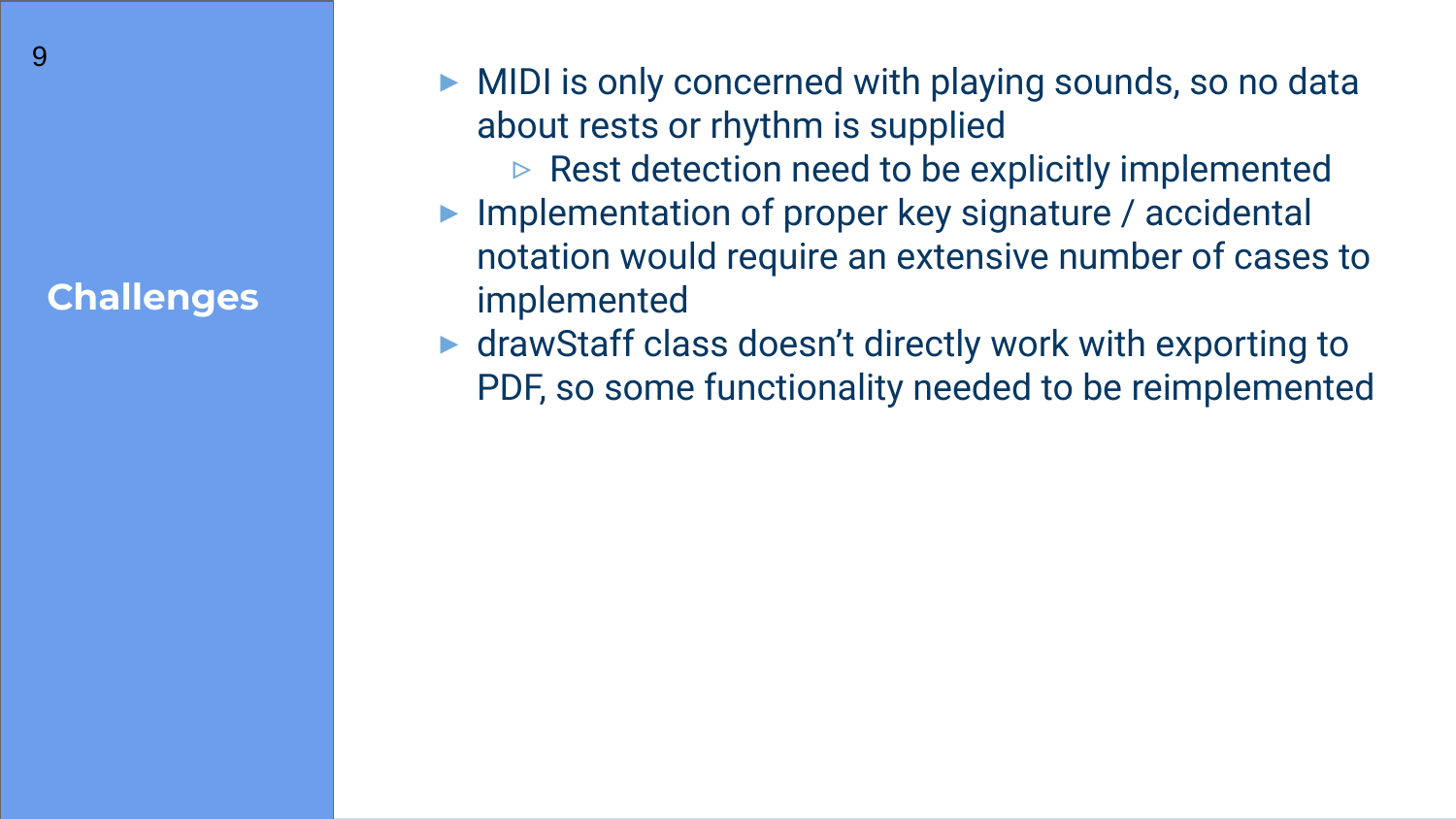

9
MIDI is only concerned with playing sounds, so no data about rests or rhythm is supplied
Rest detection need to be explicitly implemented
Implementation of proper key signature / accidental notation would require an extensive number of cases to implemented
drawStaff class doesn’t directly work with exporting to PDF, so some functionality needed to be reimplemented
# Challenges